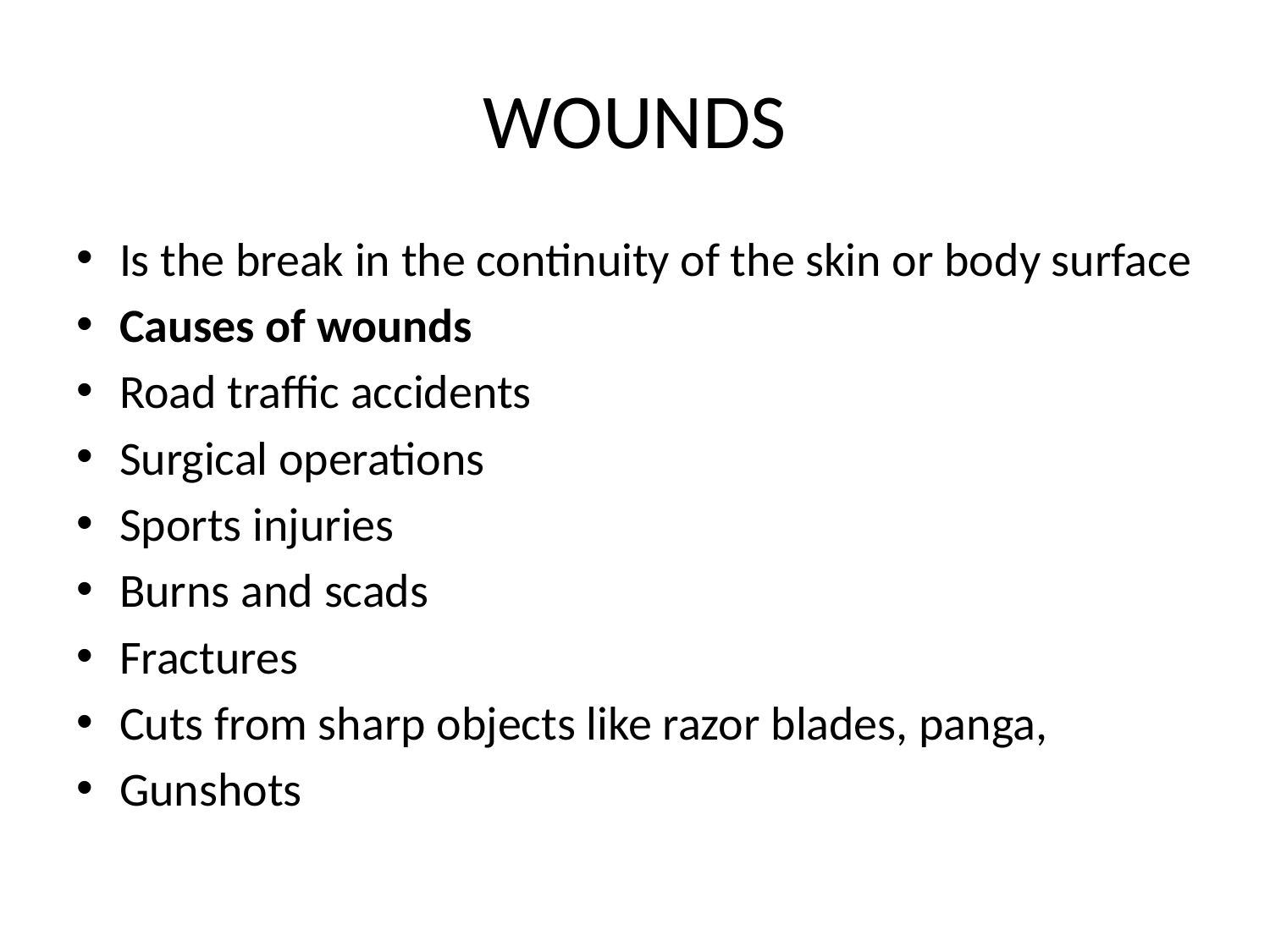

# WOUNDS
Is the break in the continuity of the skin or body surface
Causes of wounds
Road traffic accidents
Surgical operations
Sports injuries
Burns and scads
Fractures
Cuts from sharp objects like razor blades, panga,
Gunshots